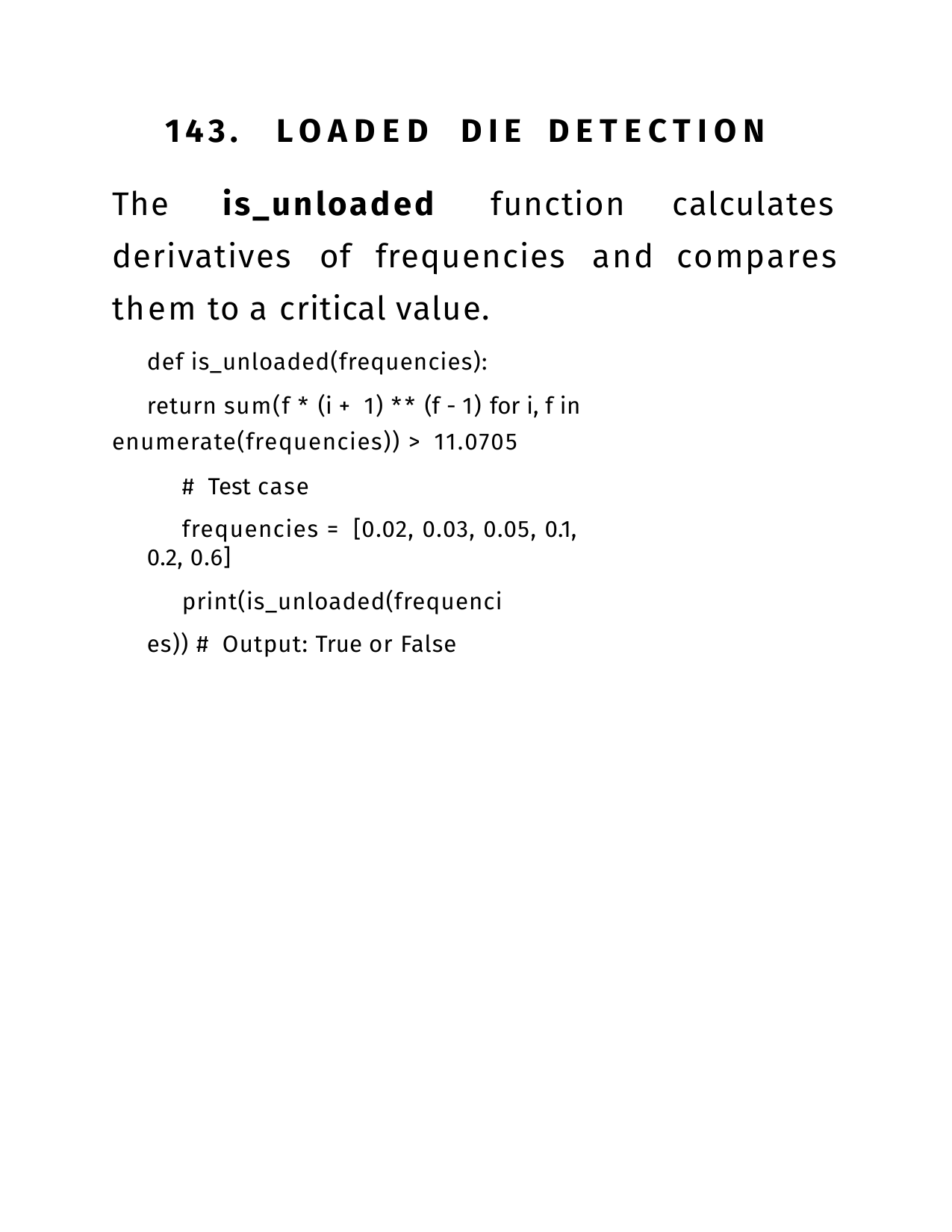

143.	LOADED	DIE	DETECTION
The	is_unloaded	function derivatives	of	frequencies	and
calculates compares
them to a critical value.
def is_unloaded(frequencies):
return sum(f * (i + 1) ** (f - 1) for i, f in enumerate(frequencies)) > 11.0705
# Test case
frequencies = [0.02, 0.03, 0.05, 0.1, 0.2, 0.6]
print(is_unloaded(frequencies)) # Output: True or False